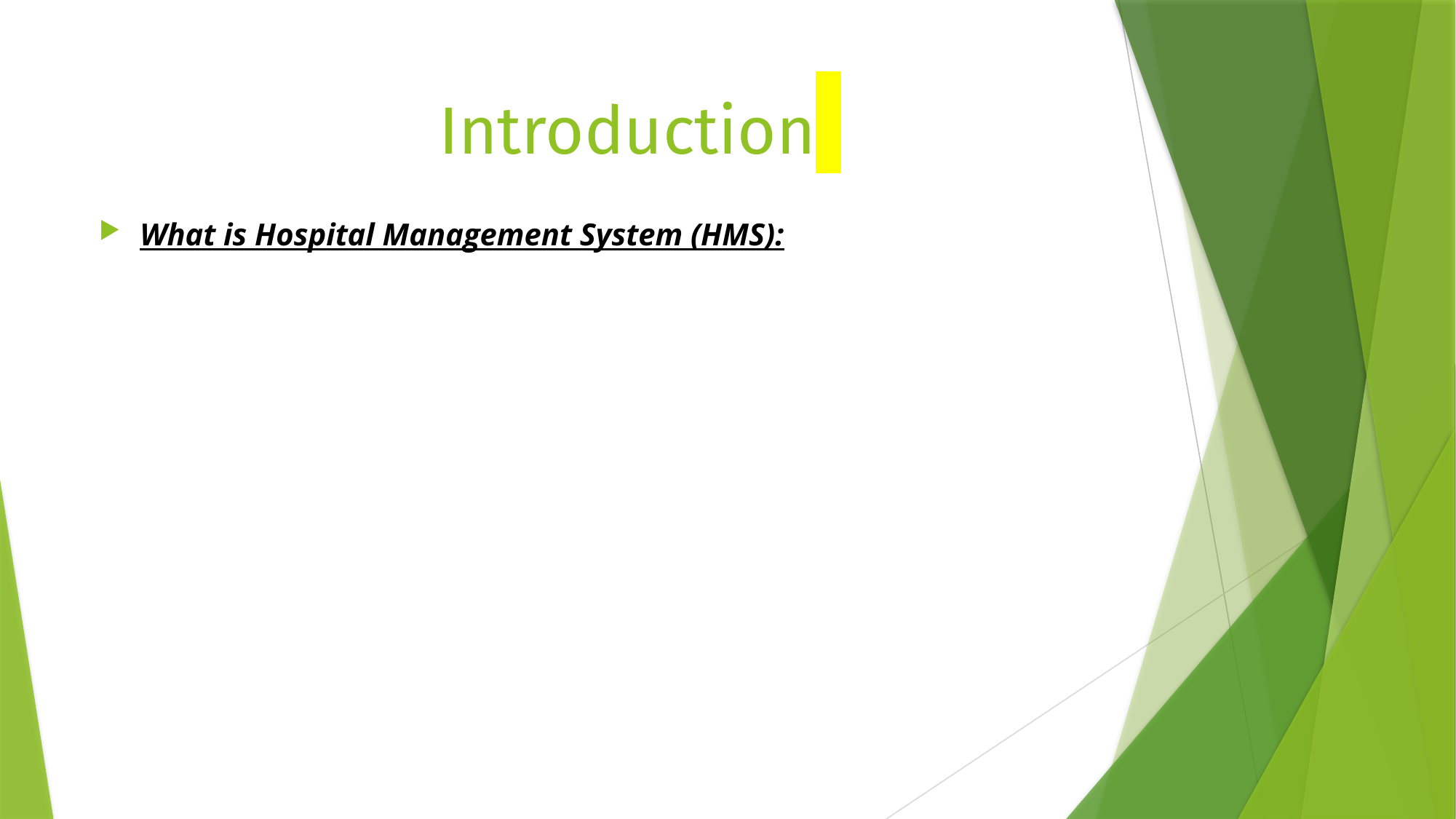

# Introduction
What is Hospital Management System (HMS):